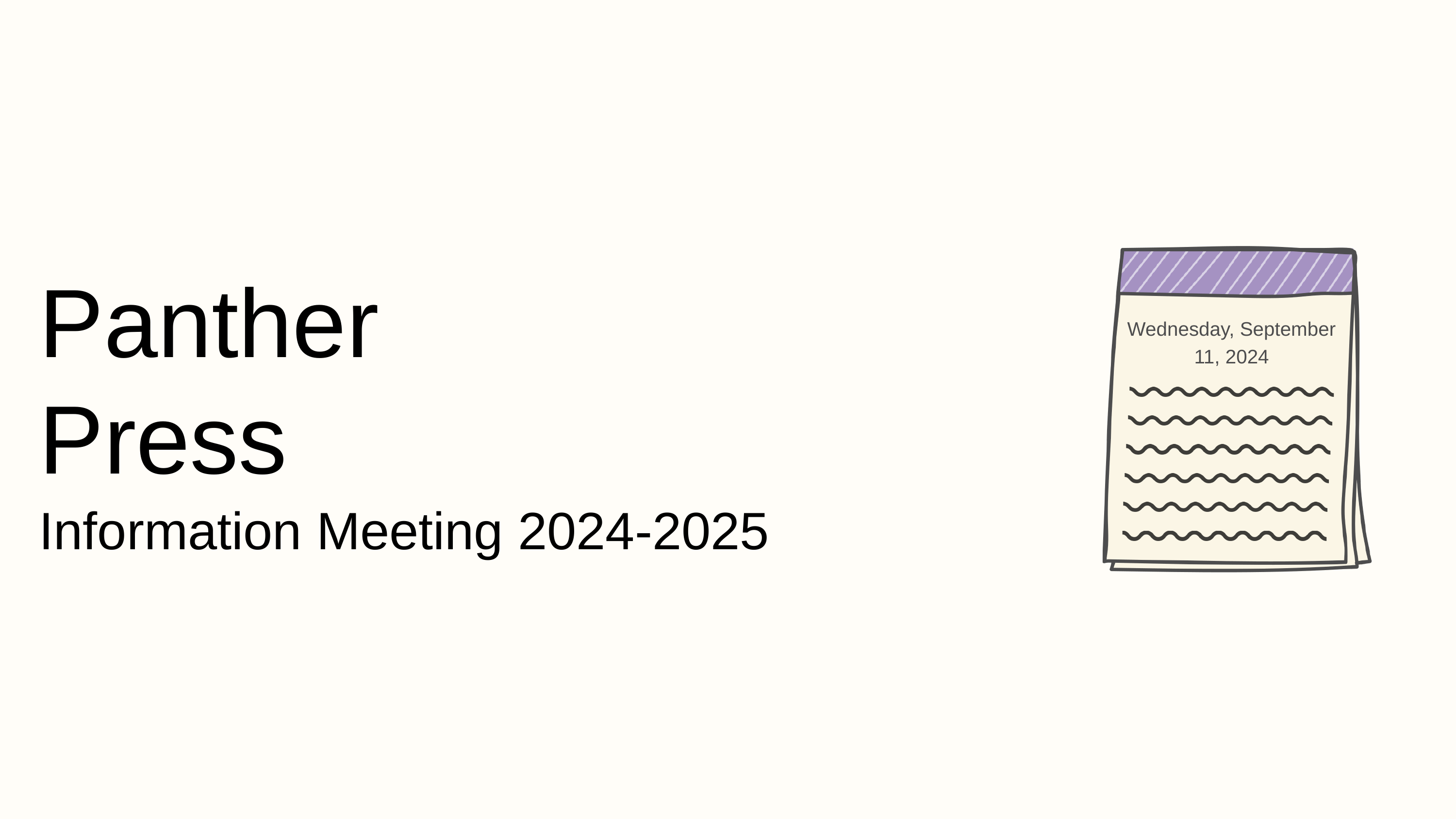

Wednesday, September 11, 2024

Panther Press
Information Meeting 2024-2025